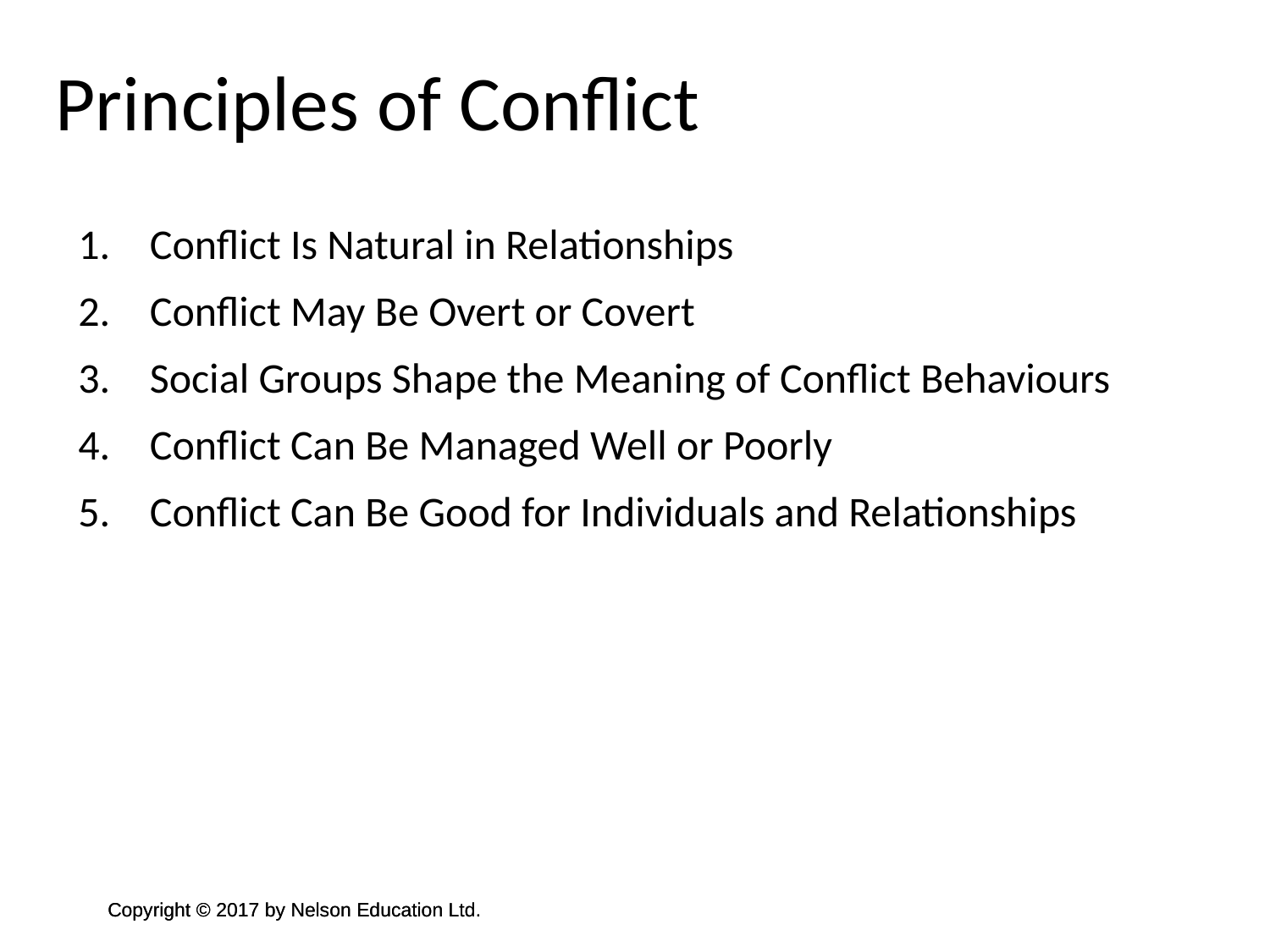

Principles of Conflict
Conflict Is Natural in Relationships
Conflict May Be Overt or Covert
Social Groups Shape the Meaning of Conflict Behaviours
Conflict Can Be Managed Well or Poorly
Conflict Can Be Good for Individuals and Relationships